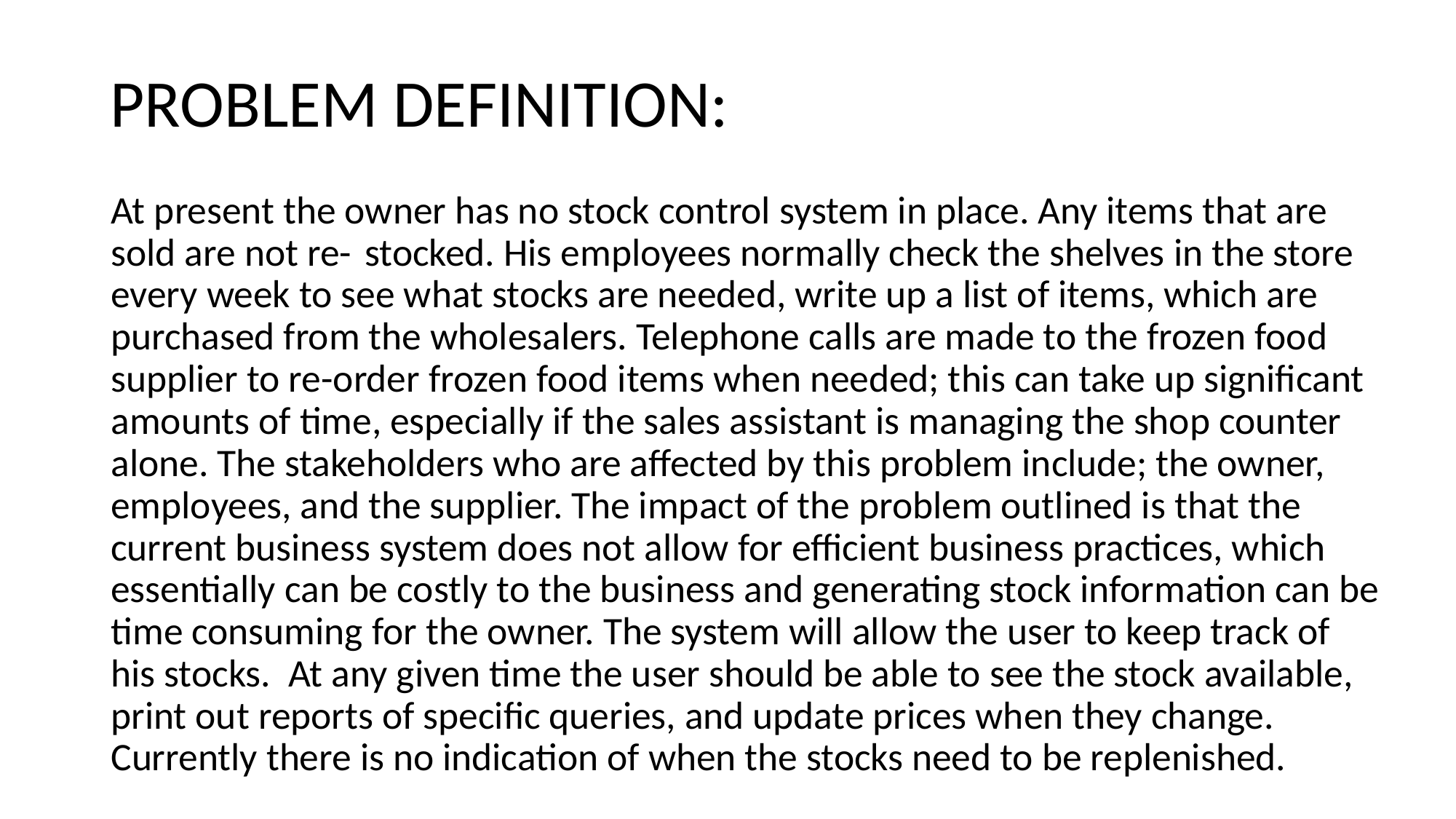

# PROBLEM DEFINITION:
At present the owner has no stock control system in place. Any items that are sold are not re-  stocked. His employees normally check the shelves in the store every week to see what stocks are needed, write up a list of items, which are purchased from the wholesalers. Telephone calls are made to the frozen food supplier to re-order frozen food items when needed; this can take up significant amounts of time, especially if the sales assistant is managing the shop counter alone. The stakeholders who are affected by this problem include; the owner, employees, and the supplier. The impact of the problem outlined is that the current business system does not allow for efficient business practices, which essentially can be costly to the business and generating stock information can be time consuming for the owner. The system will allow the user to keep track of his stocks.  At any given time the user should be able to see the stock available, print out reports of specific queries, and update prices when they change. Currently there is no indication of when the stocks need to be replenished.